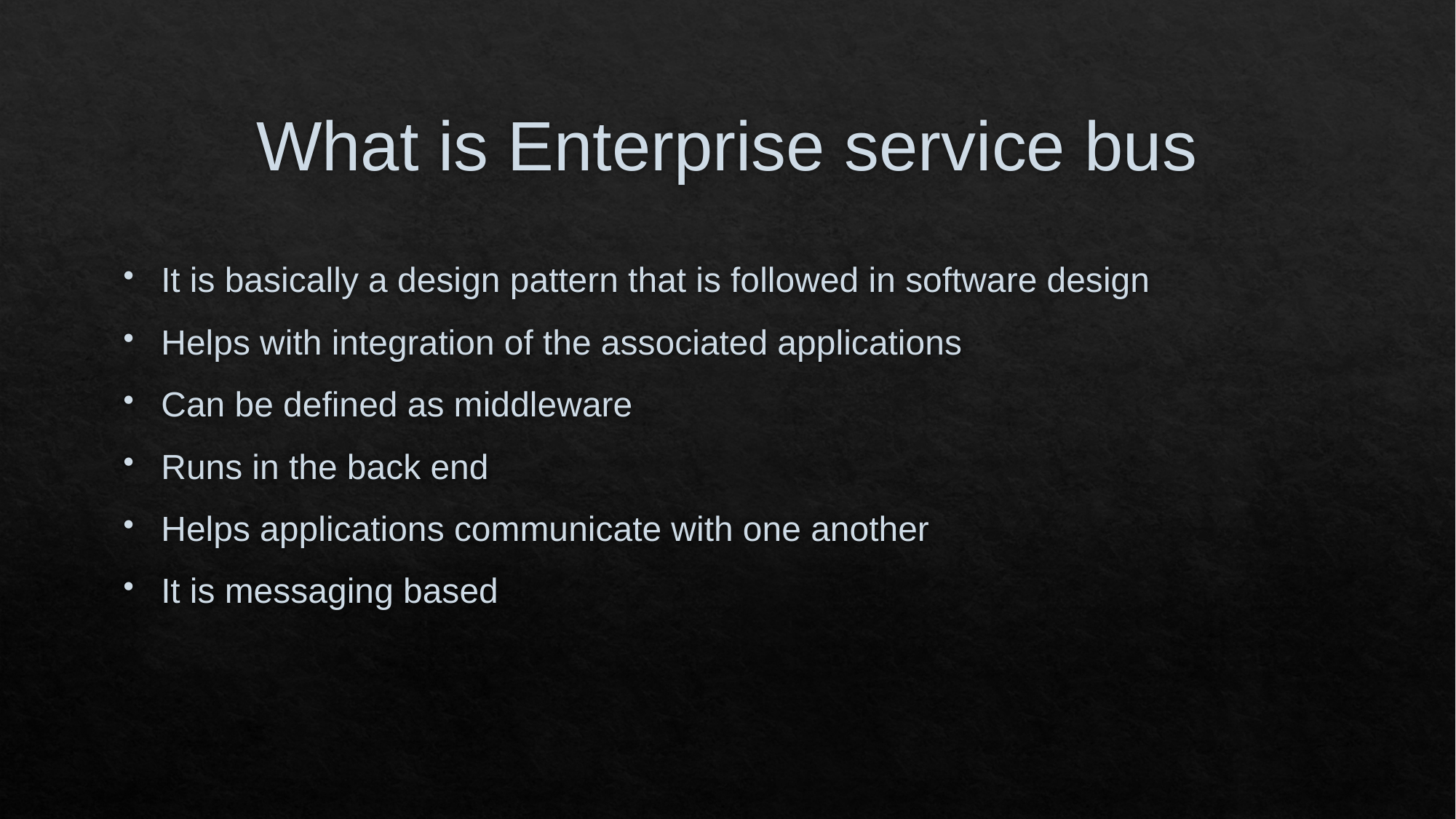

# What is Enterprise service bus
It is basically a design pattern that is followed in software design
Helps with integration of the associated applications
Can be defined as middleware
Runs in the back end
Helps applications communicate with one another
It is messaging based